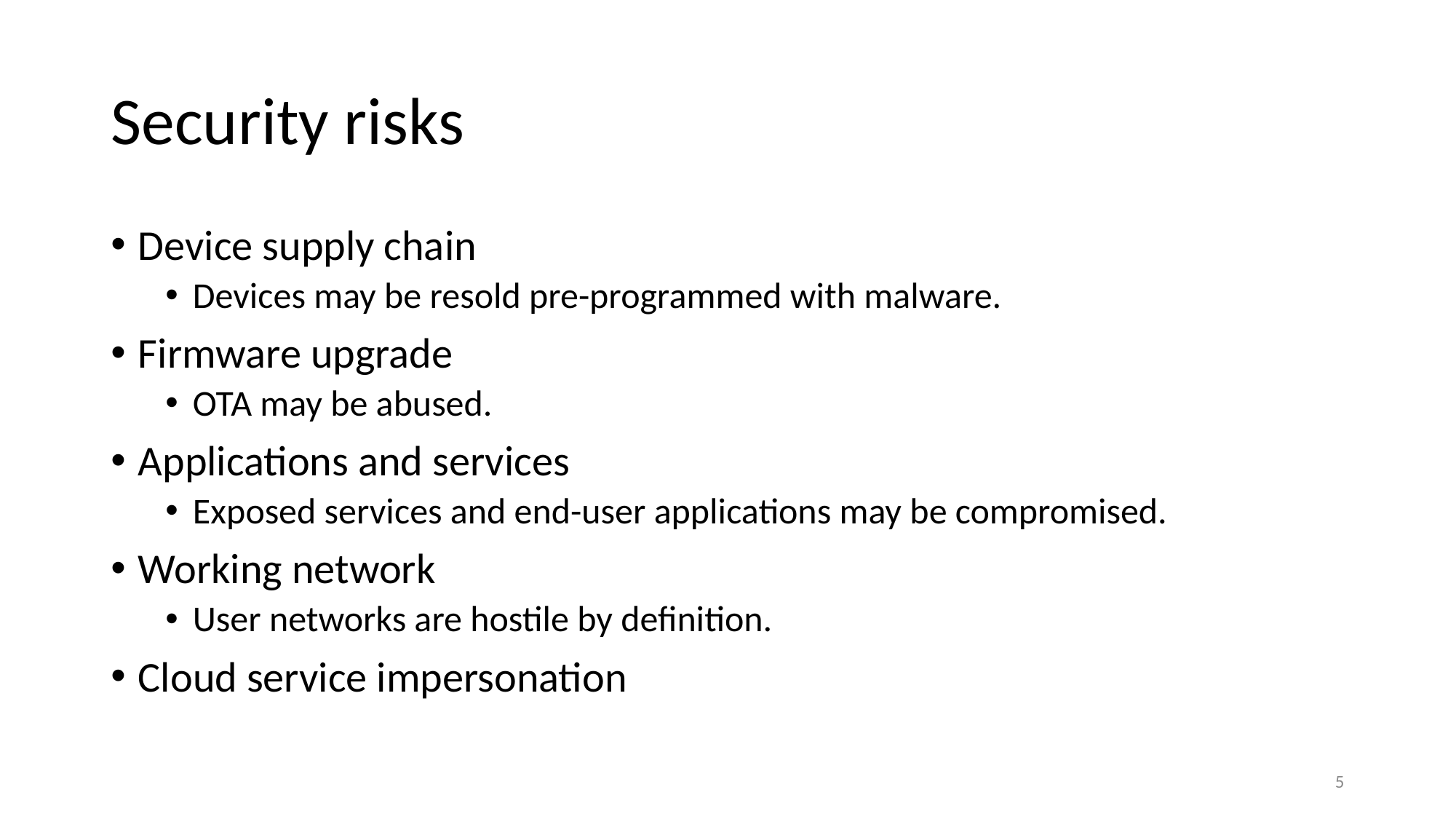

# Security risks
Device supply chain
Devices may be resold pre-programmed with malware.
Firmware upgrade
OTA may be abused.
Applications and services
Exposed services and end-user applications may be compromised.
Working network
User networks are hostile by definition.
Cloud service impersonation
5